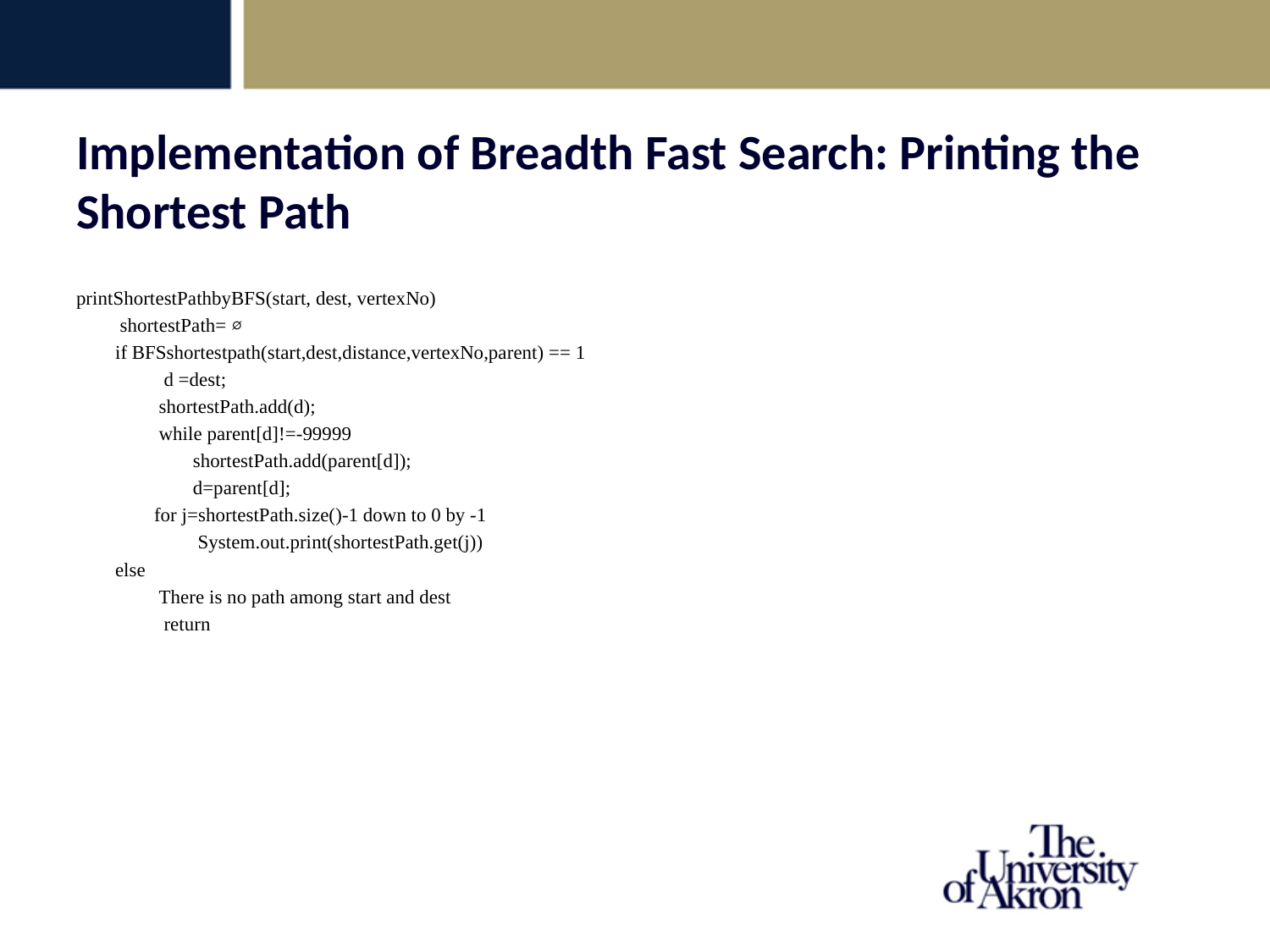

Implementation of Breadth Fast Search: Printing the Shortest Path
printShortestPathbyBFS(start, dest, vertexNo)
         shortestPath= ∅
        if BFSshortestpath(start,dest,distance,vertexNo,parent) == 1
                  d =dest;
                 shortestPath.add(d);
                 while parent[d]!=-99999
                        shortestPath.add(parent[d]);
                        d=parent[d];
                for j=shortestPath.size()-1 down to 0 by -1
                         System.out.print(shortestPath.get(j))
        else
                 There is no path among start and dest
                  return